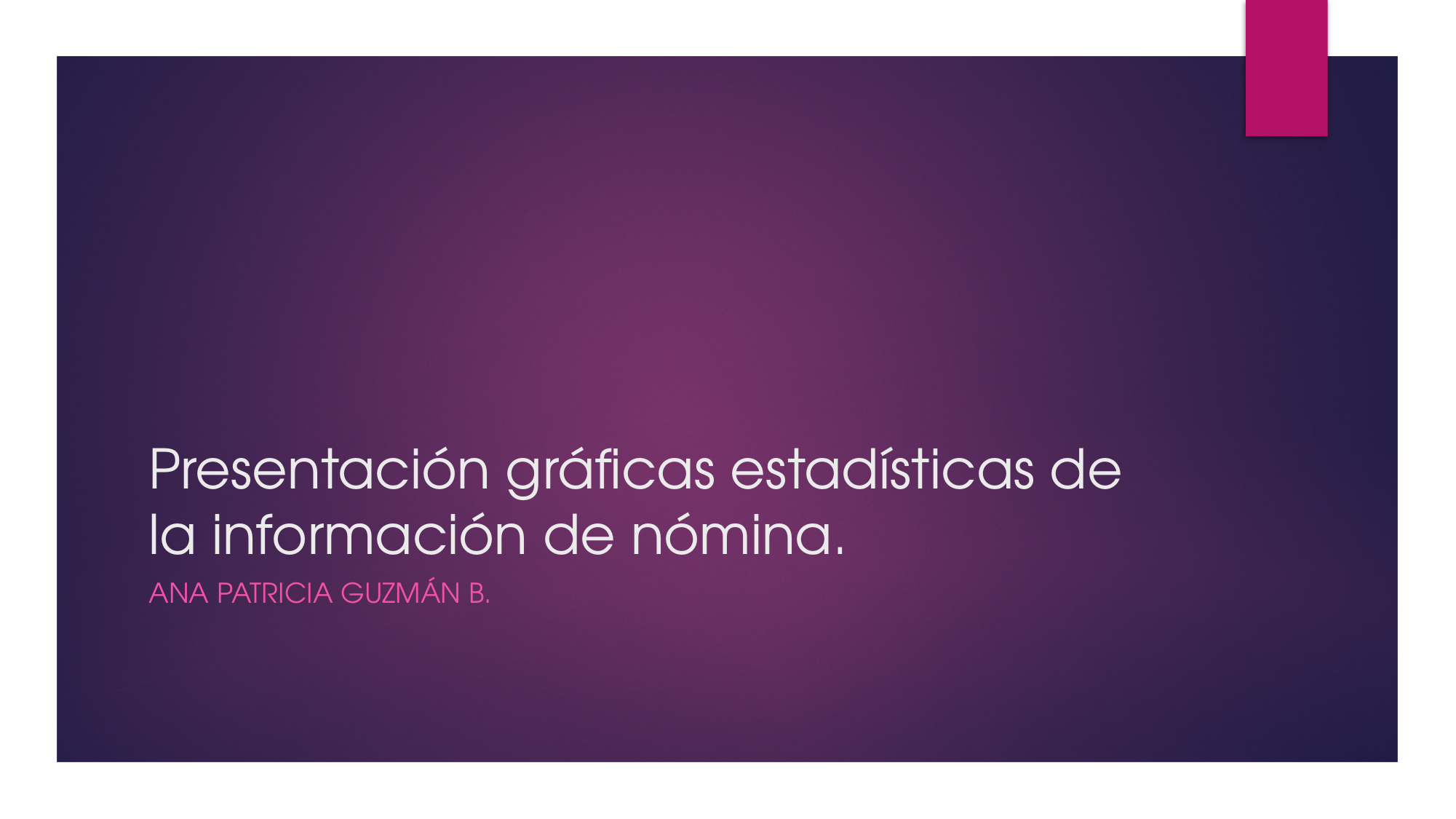

# Presentación gráficas estadísticas de la información de nómina.
Ana patricia guzmán b.